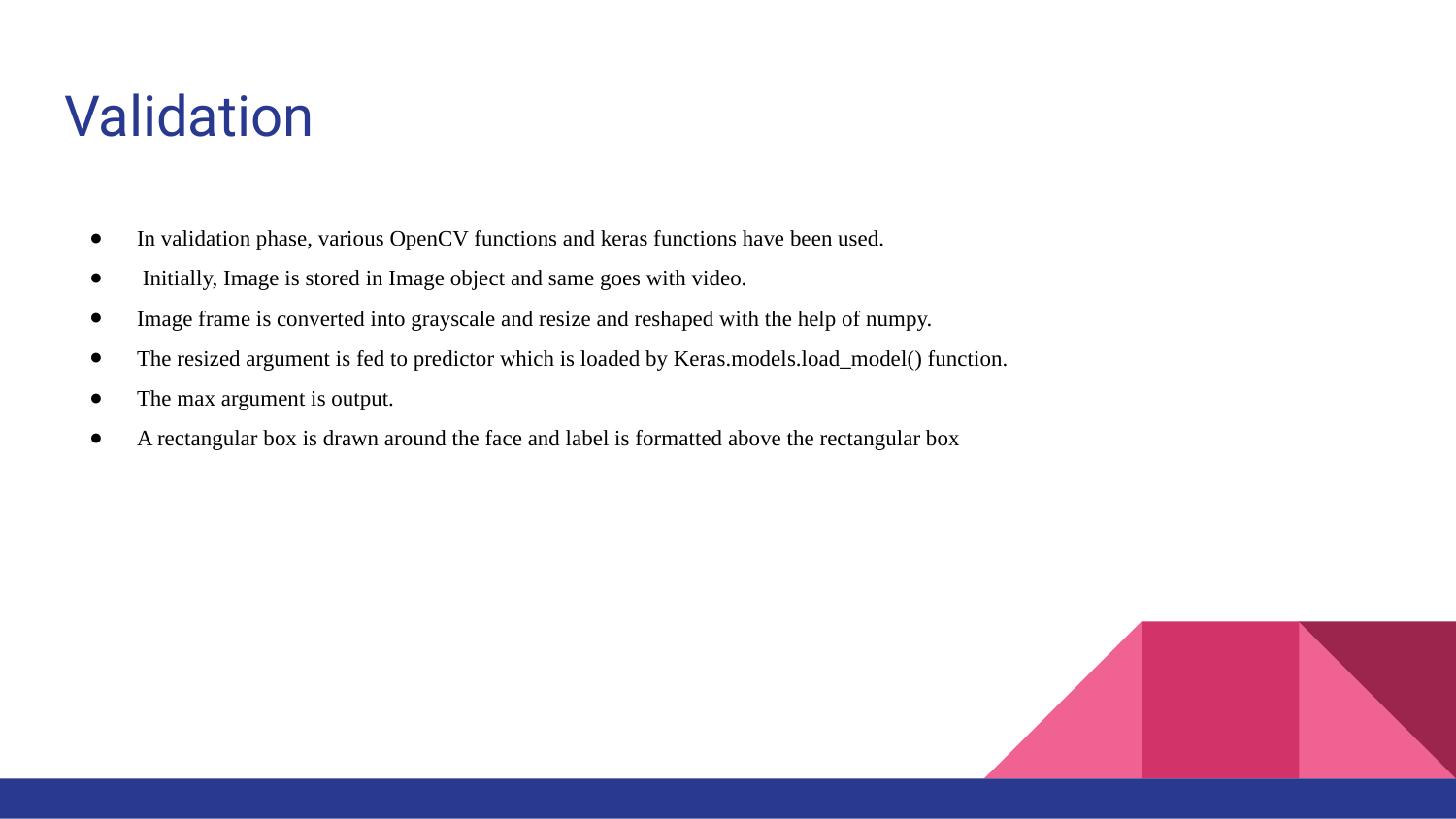

# Validation
In validation phase, various OpenCV functions and keras functions have been used.
 Initially, Image is stored in Image object and same goes with video.
Image frame is converted into grayscale and resize and reshaped with the help of numpy.
The resized argument is fed to predictor which is loaded by Keras.models.load_model() function.
The max argument is output.
A rectangular box is drawn around the face and label is formatted above the rectangular box